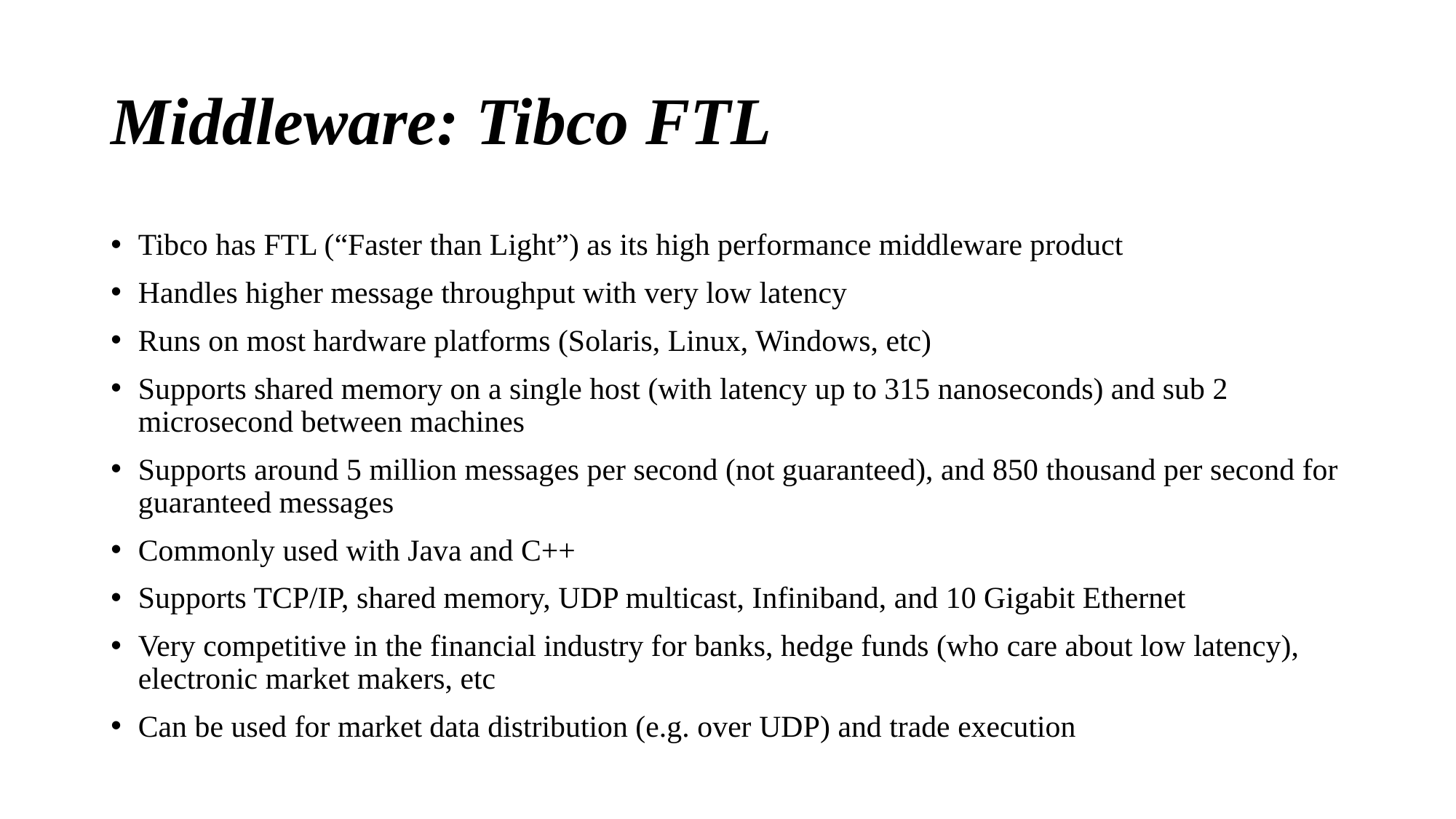

# Middleware: Tibco FTL
Tibco has FTL (“Faster than Light”) as its high performance middleware product
Handles higher message throughput with very low latency
Runs on most hardware platforms (Solaris, Linux, Windows, etc)
Supports shared memory on a single host (with latency up to 315 nanoseconds) and sub 2 microsecond between machines
Supports around 5 million messages per second (not guaranteed), and 850 thousand per second for guaranteed messages
Commonly used with Java and C++
Supports TCP/IP, shared memory, UDP multicast, Infiniband, and 10 Gigabit Ethernet
Very competitive in the financial industry for banks, hedge funds (who care about low latency), electronic market makers, etc
Can be used for market data distribution (e.g. over UDP) and trade execution